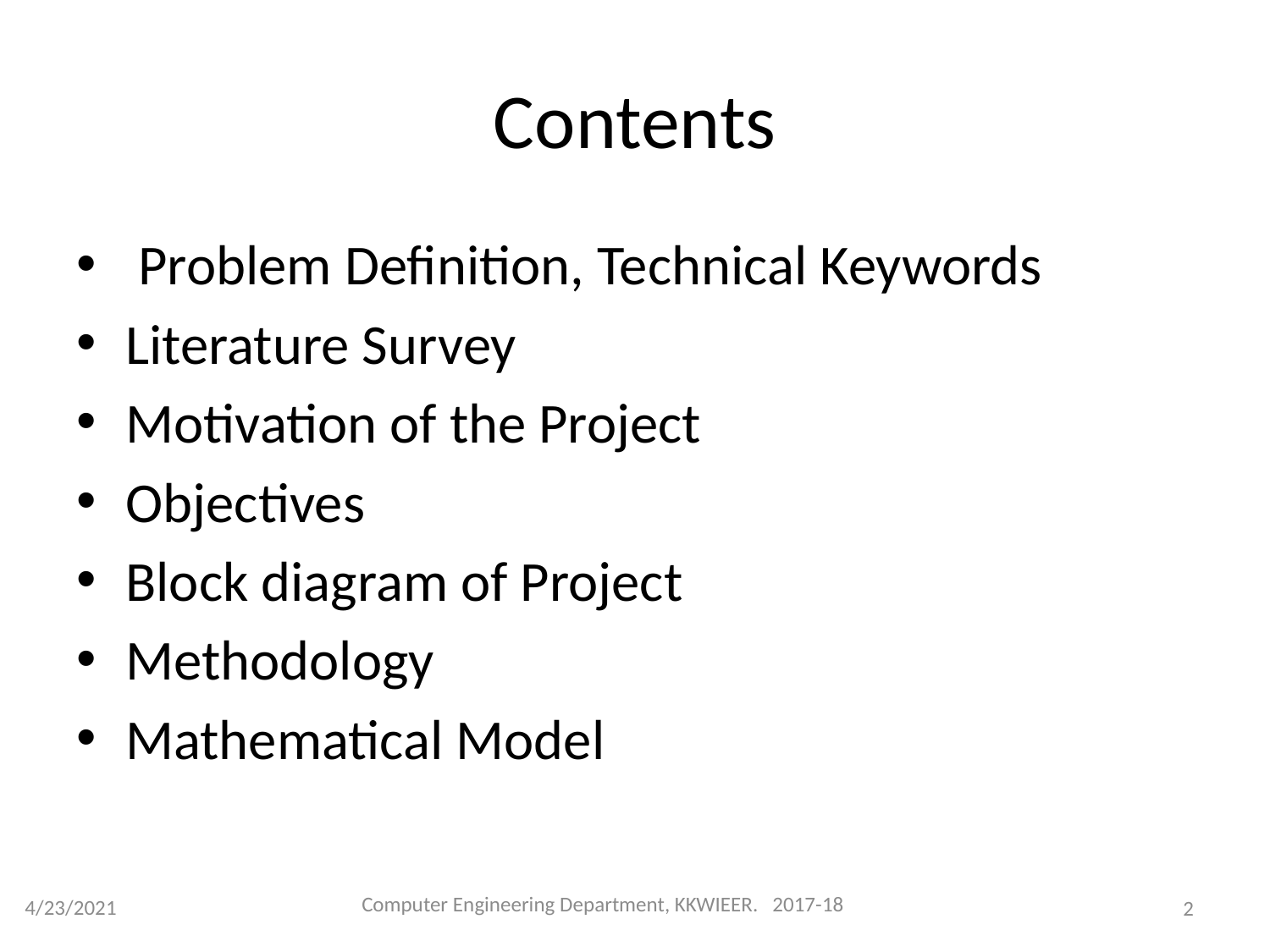

# Contents
 Problem Definition, Technical Keywords
Literature Survey
Motivation of the Project
Objectives
Block diagram of Project
Methodology
Mathematical Model
Computer Engineering Department, KKWIEER.   2017-18
4/23/2021
2